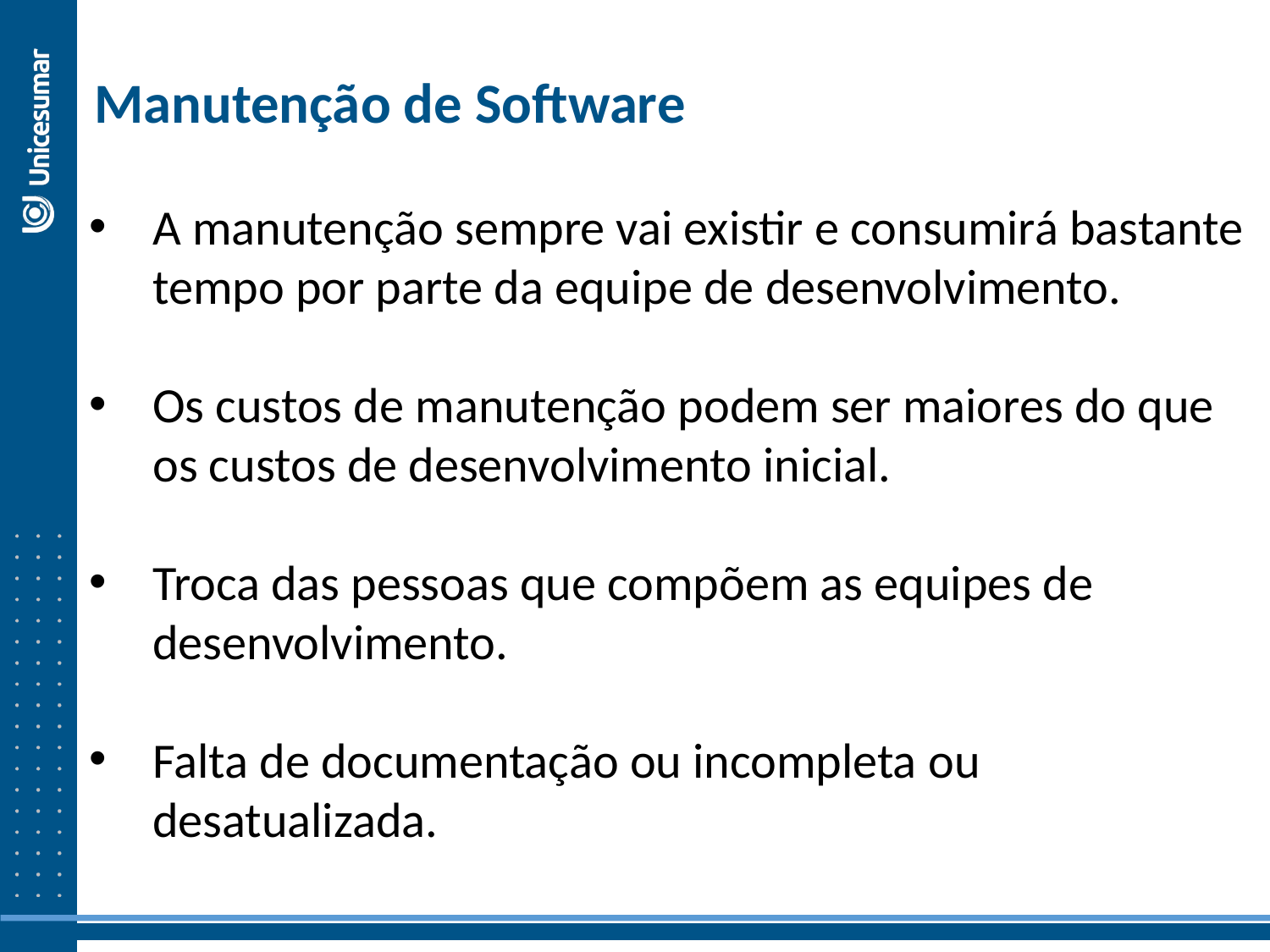

Manutenção de Software
A manutenção sempre vai existir e consumirá bastante tempo por parte da equipe de desenvolvimento.

Os custos de manutenção podem ser maiores do que os custos de desenvolvimento inicial.

Troca das pessoas que compõem as equipes de desenvolvimento.

Falta de documentação ou incompleta ou desatualizada.